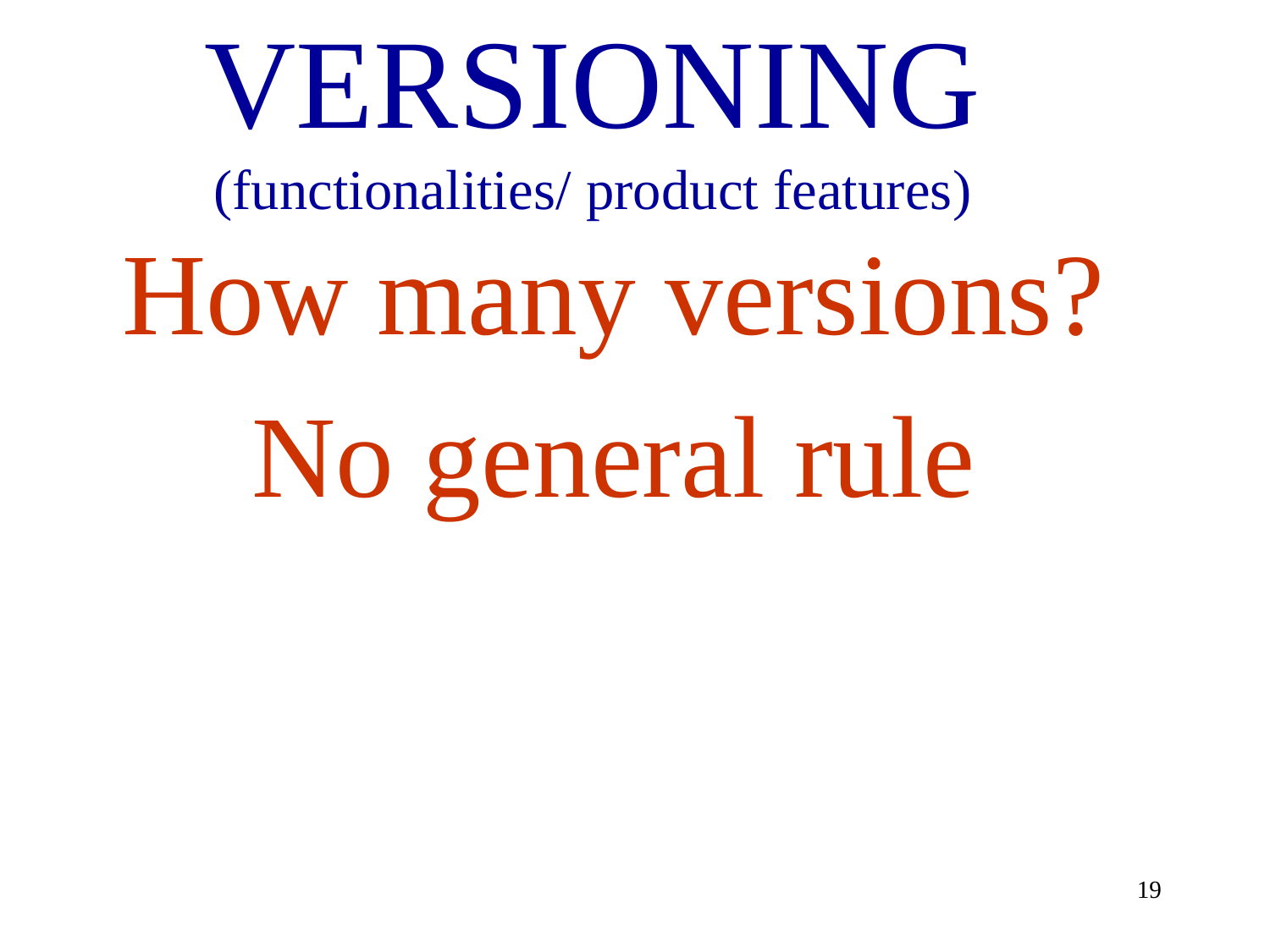

# VERSIONING (functionalities/ product features)
How many versions?
No general rule

19